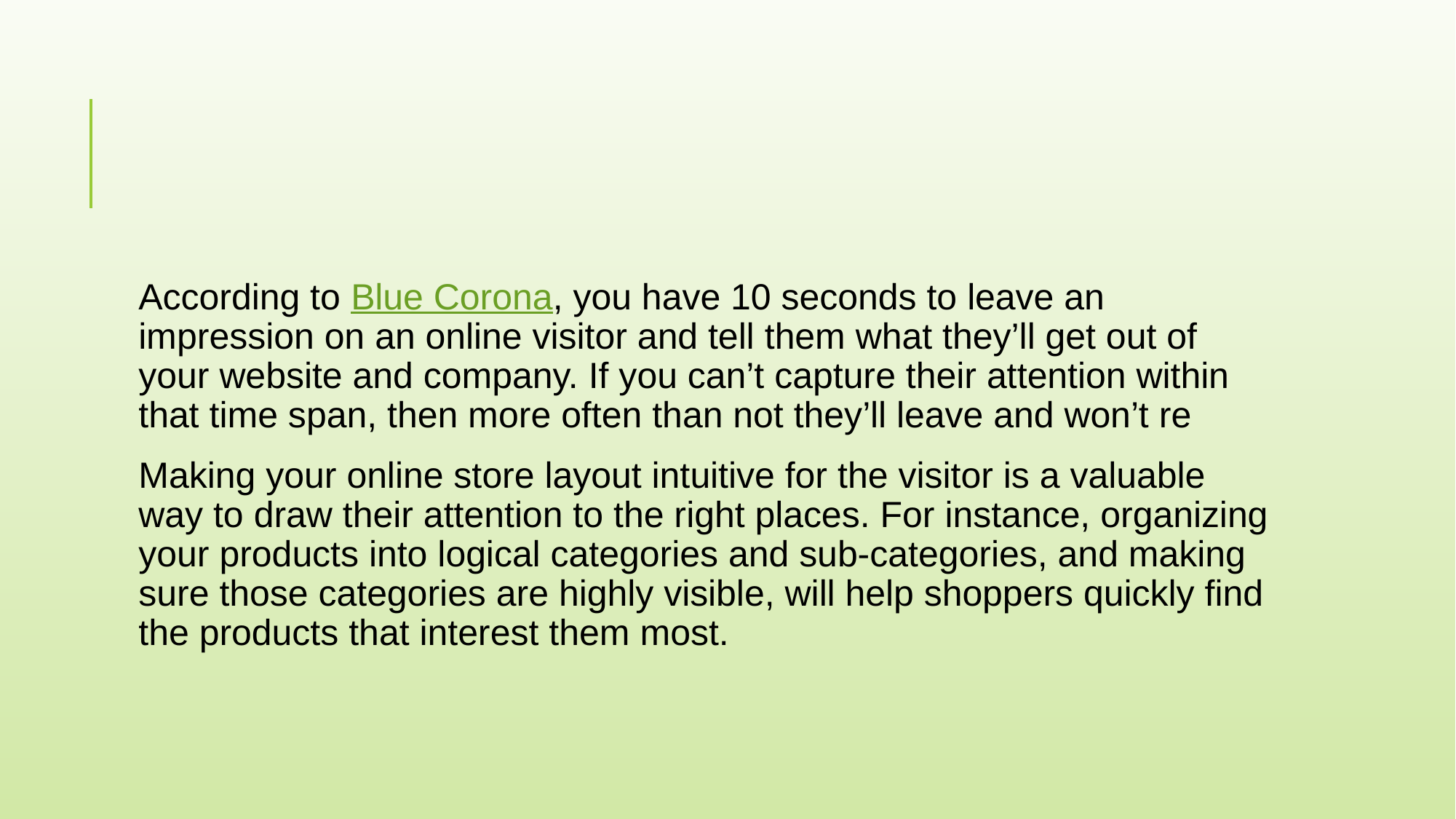

#
According to Blue Corona, you have 10 seconds to leave an impression on an online visitor and tell them what they’ll get out of your website and company. If you can’t capture their attention within that time span, then more often than not they’ll leave and won’t re
Making your online store layout intuitive for the visitor is a valuable way to draw their attention to the right places. For instance, organizing your products into logical categories and sub-categories, and making sure those categories are highly visible, will help shoppers quickly find the products that interest them most.